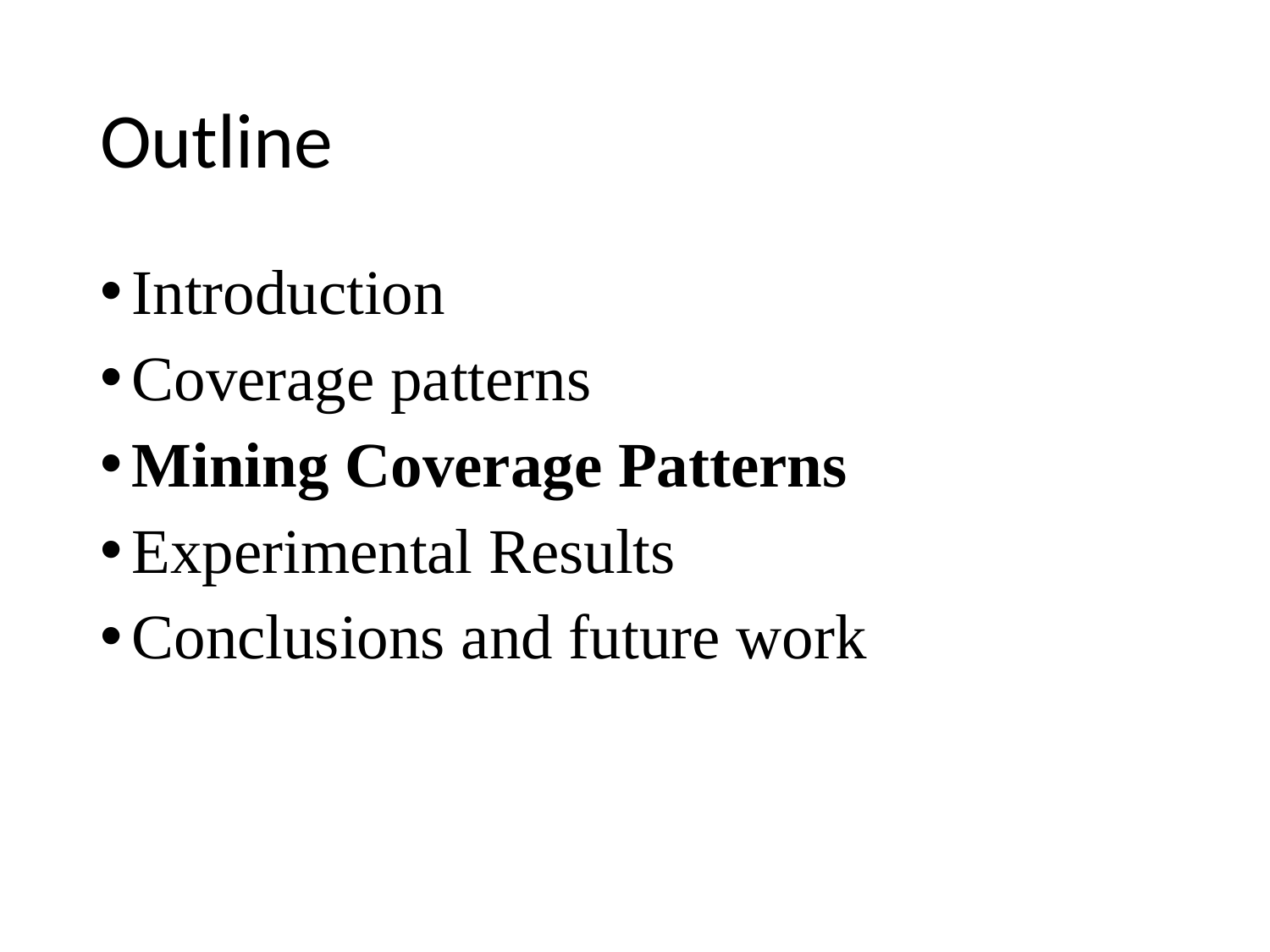

# Outline
Introduction
Coverage patterns
Mining Coverage Patterns
Experimental Results
Conclusions and future work